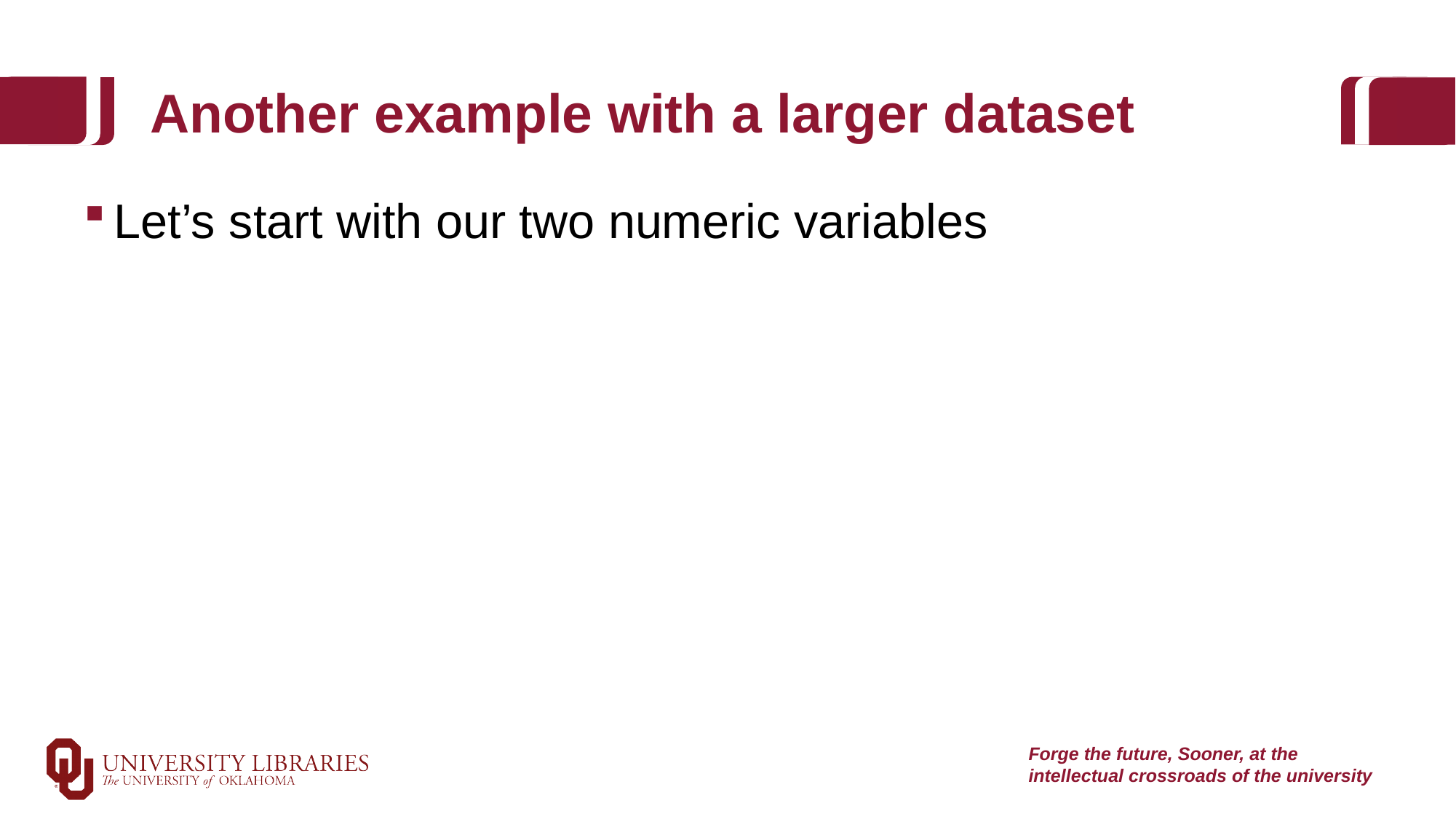

# Another example with a larger dataset
Let’s start with our two numeric variables